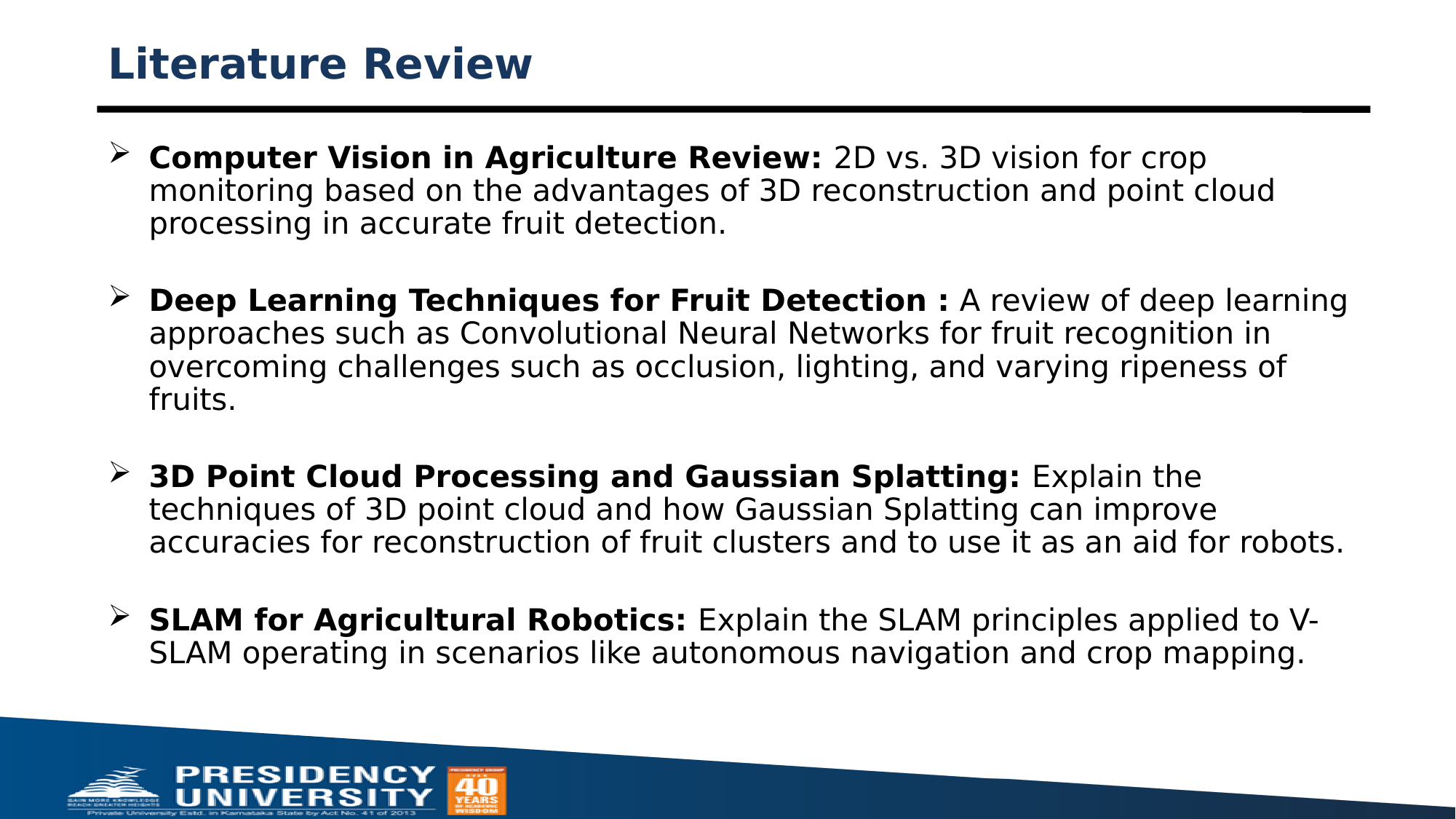

# Literature Review
Computer Vision in Agriculture Review: 2D vs. 3D vision for crop monitoring based on the advantages of 3D reconstruction and point cloud processing in accurate fruit detection.

Deep Learning Techniques for Fruit Detection : A review of deep learning approaches such as Convolutional Neural Networks for fruit recognition in overcoming challenges such as occlusion, lighting, and varying ripeness of fruits.

3D Point Cloud Processing and Gaussian Splatting: Explain the techniques of 3D point cloud and how Gaussian Splatting can improve accuracies for reconstruction of fruit clusters and to use it as an aid for robots.

SLAM for Agricultural Robotics: Explain the SLAM principles applied to V-SLAM operating in scenarios like autonomous navigation and crop mapping.